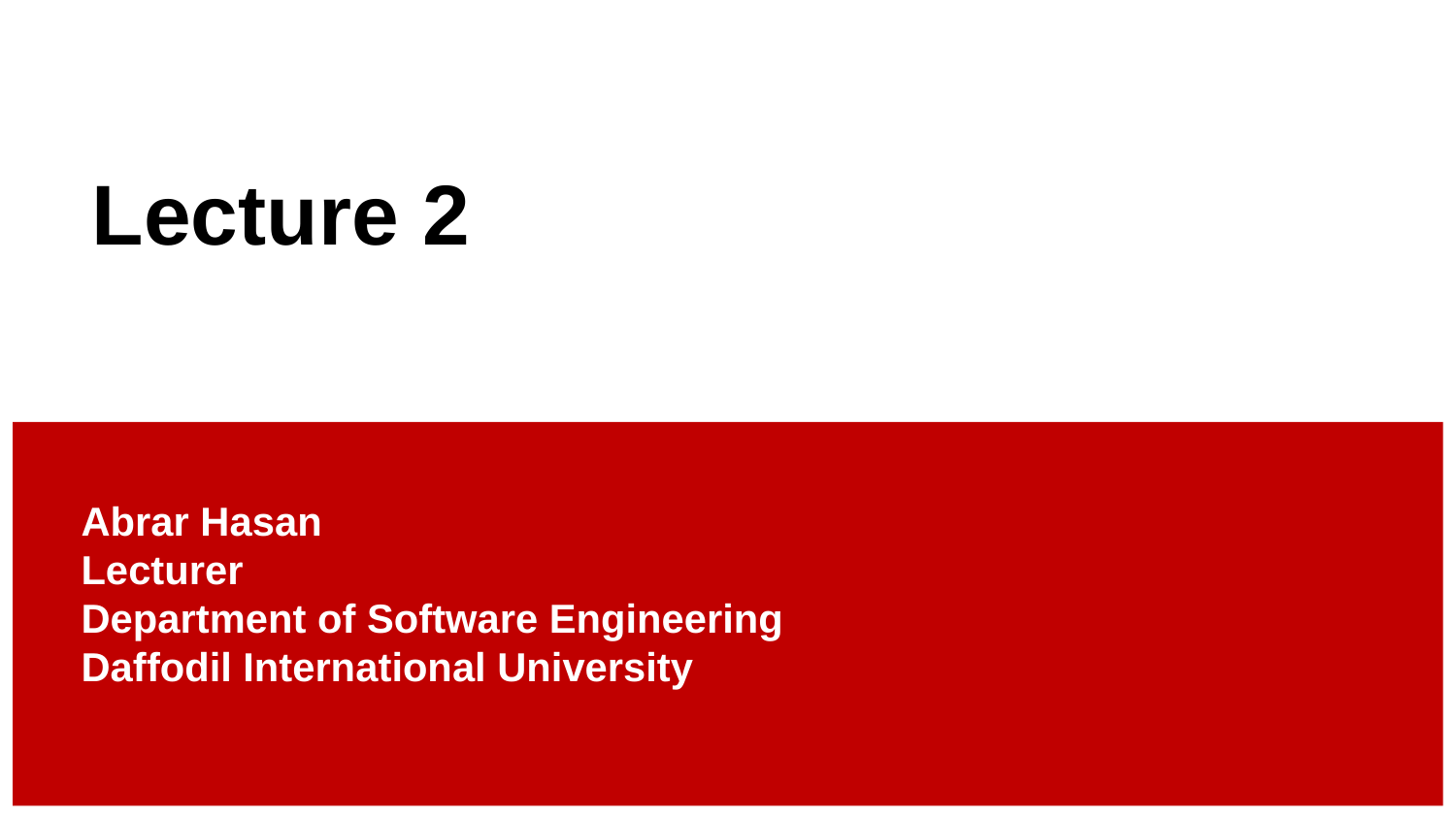

# Lecture 2
Abrar Hasan
Lecturer
Department of Software Engineering
Daffodil International University